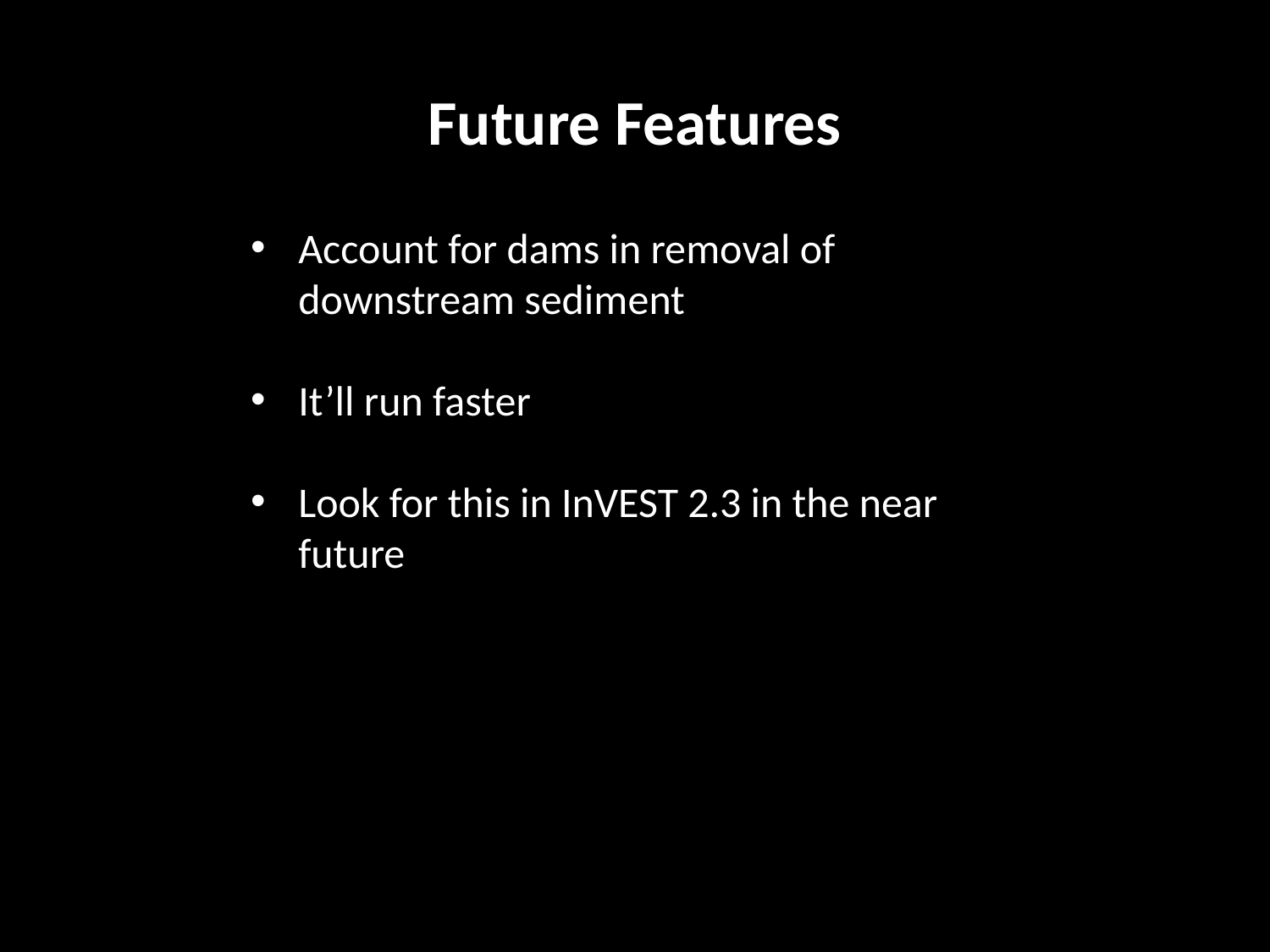

Future Features
Account for dams in removal of downstream sediment

It’ll run faster

Look for this in InVEST 2.3 in the near future